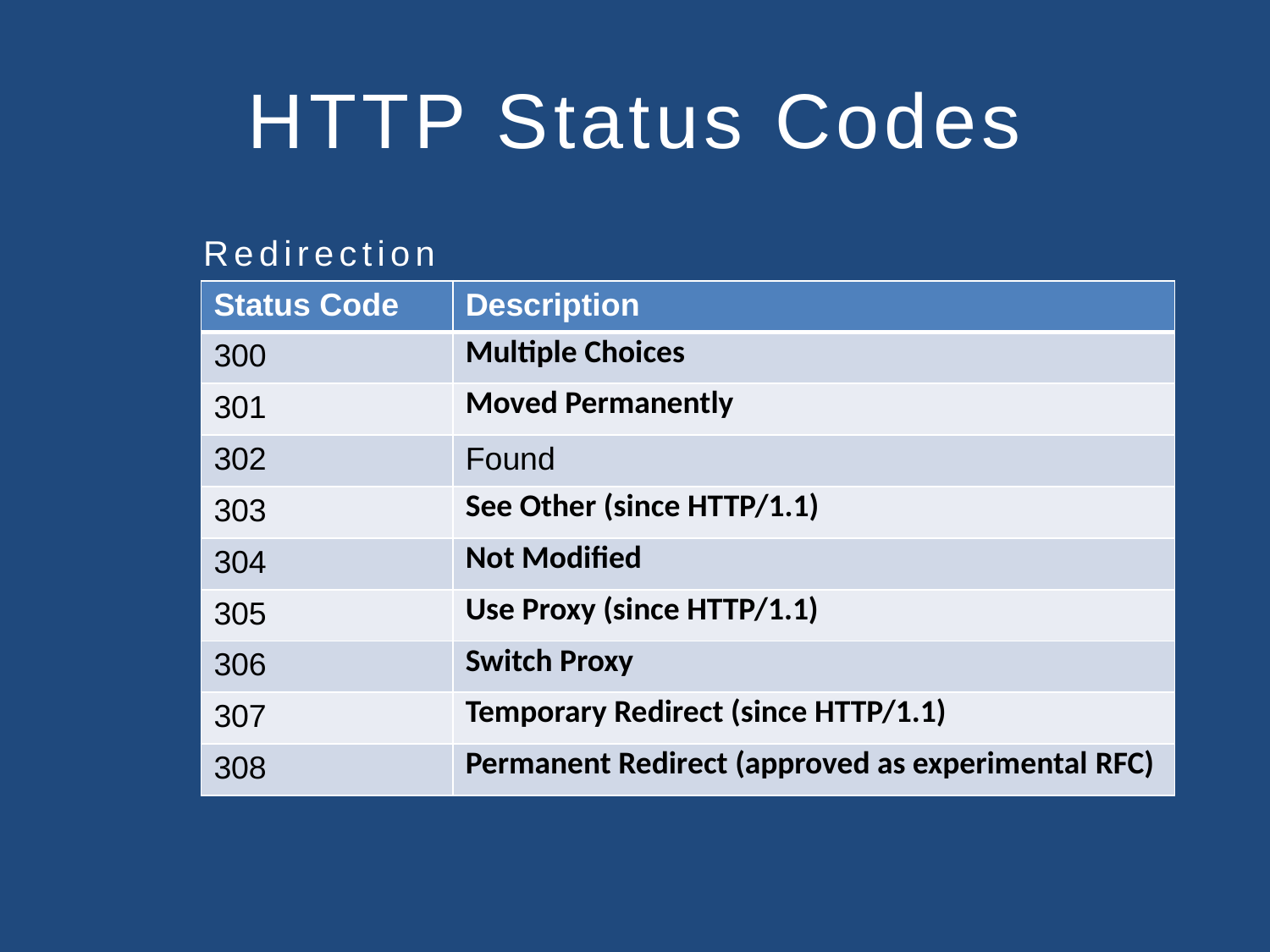

# HTTP Status Codes
Redirection
| Status Code | Description |
| --- | --- |
| 300 | Multiple Choices |
| 301 | Moved Permanently |
| 302 | Found |
| 303 | See Other (since HTTP/1.1) |
| 304 | Not Modified |
| 305 | Use Proxy (since HTTP/1.1) |
| 306 | Switch Proxy |
| 307 | Temporary Redirect (since HTTP/1.1) |
| 308 | Permanent Redirect (approved as experimental RFC) |